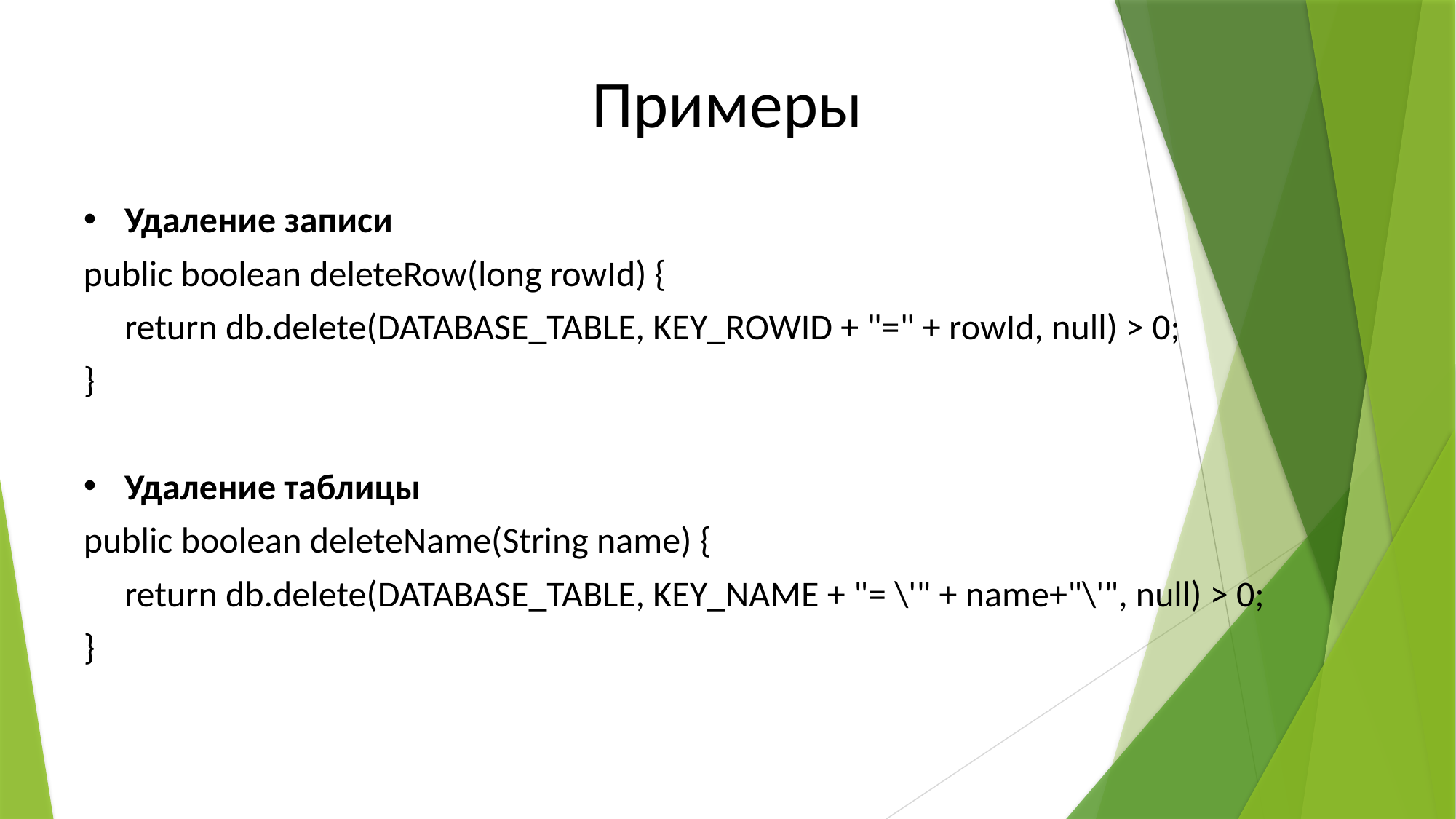

Примеры
Удаление записи
public boolean deleteRow(long rowId) {
	return db.delete(DATABASE_TABLE, KEY_ROWID + "=" + rowId, null) > 0;
}

Удаление таблицы
public boolean deleteName(String name) {
	return db.delete(DATABASE_TABLE, KEY_NAME + "= \'" + name+"\'", null) > 0;
}